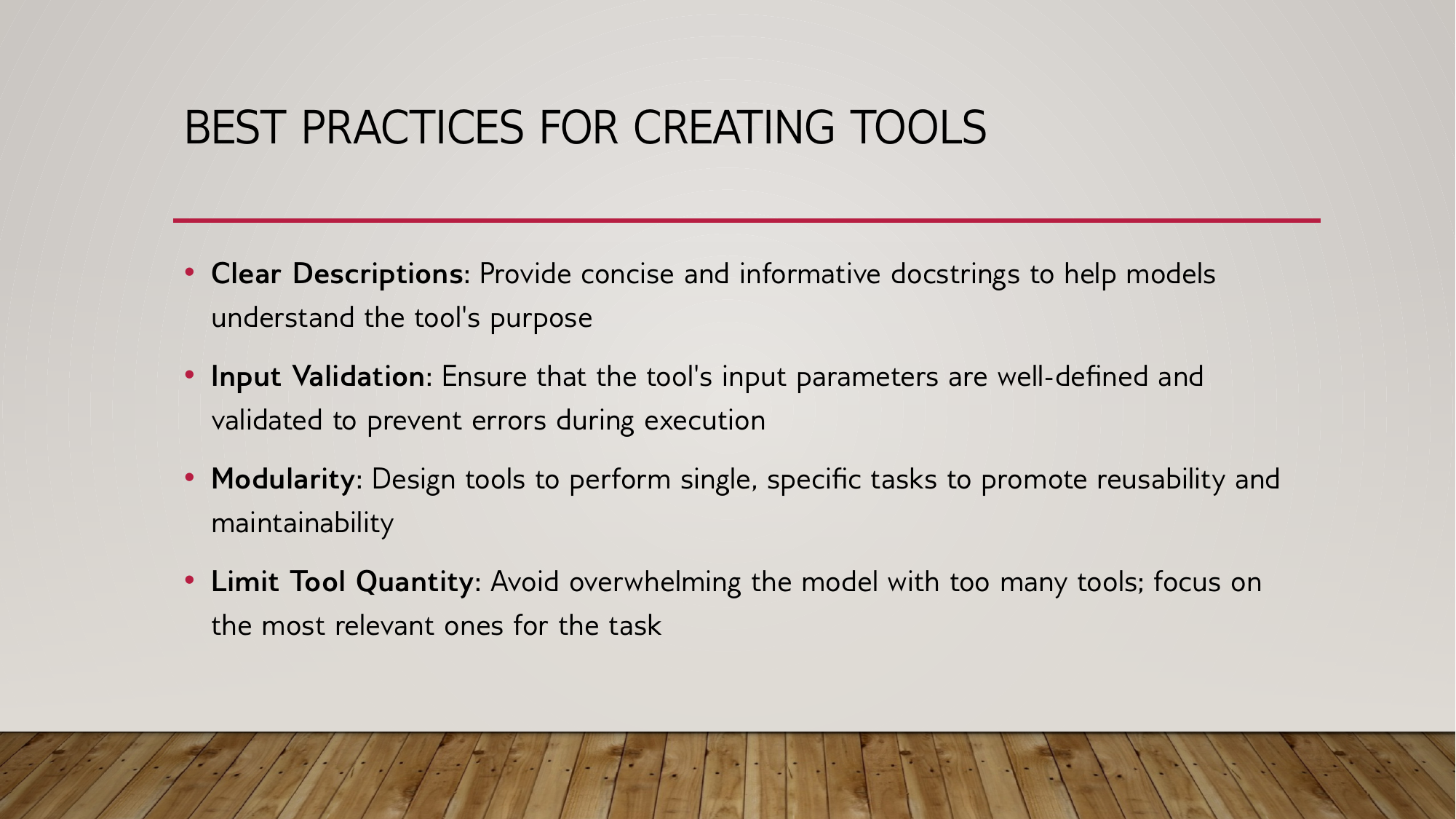

# Best Practices for creating tools
Clear Descriptions: Provide concise and informative docstrings to help models understand the tool's purpose
Input Validation: Ensure that the tool's input parameters are well-defined and validated to prevent errors during execution
Modularity: Design tools to perform single, specific tasks to promote reusability and maintainability
Limit Tool Quantity: Avoid overwhelming the model with too many tools; focus on the most relevant ones for the task